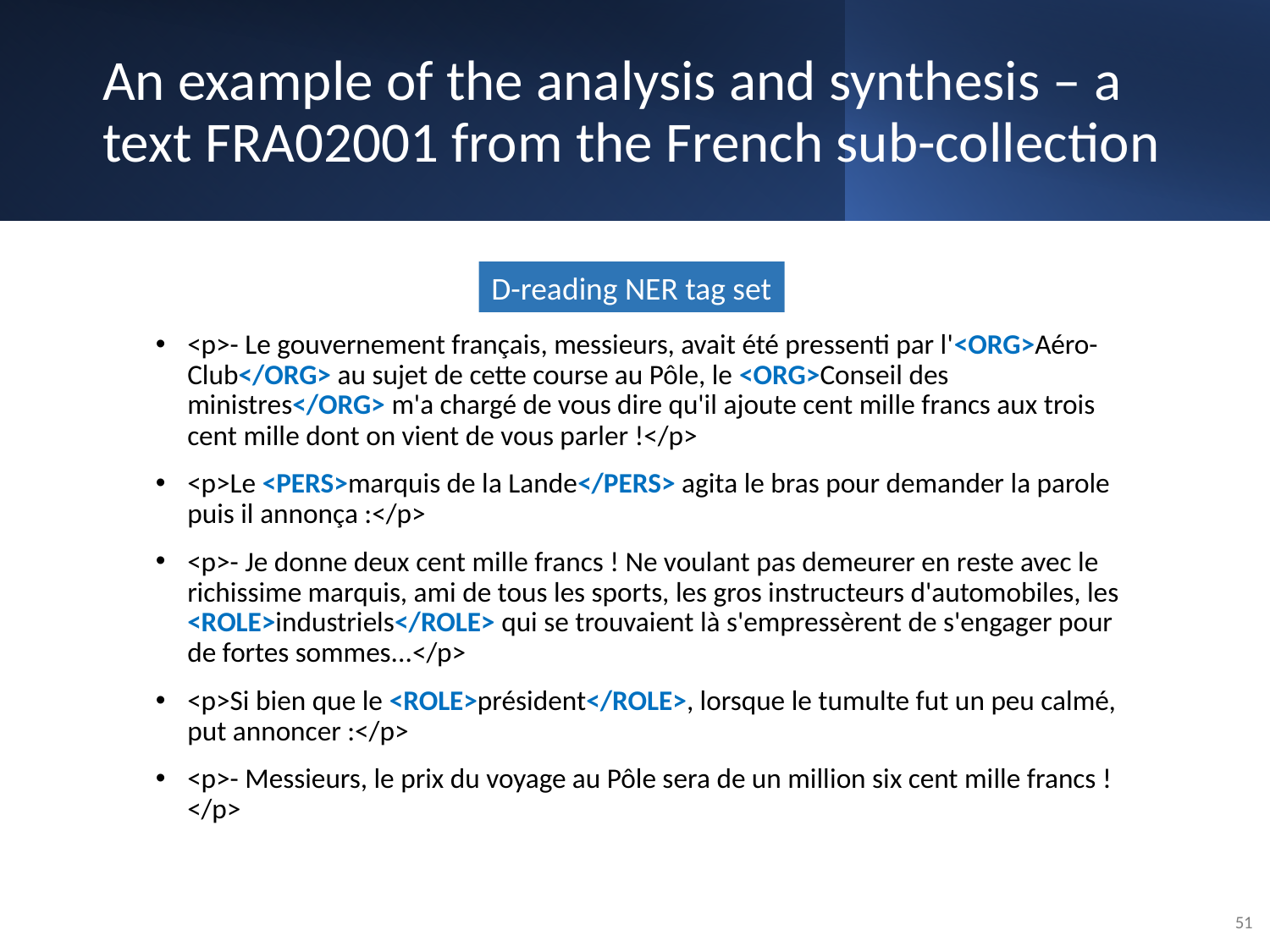

# An example of the analysis and synthesis – a text FRA02001 from the French sub-collection
D-reading NER tag set
<p>- Le gouvernement français, messieurs, avait été pressenti par l'<ORG>Aéro-Club</ORG> au sujet de cette course au Pôle, le <ORG>Conseil des ministres</ORG> m'a chargé de vous dire qu'il ajoute cent mille francs aux trois cent mille dont on vient de vous parler !</p>
<p>Le <PERS>marquis de la Lande</PERS> agita le bras pour demander la parole puis il annonça :</p>
<p>- Je donne deux cent mille francs ! Ne voulant pas demeurer en reste avec le richissime marquis, ami de tous les sports, les gros instructeurs d'automobiles, les <ROLE>industriels</ROLE> qui se trouvaient là s'empressèrent de s'engager pour de fortes sommes...</p>
<p>Si bien que le <ROLE>président</ROLE>, lorsque le tumulte fut un peu calmé, put annoncer :</p>
<p>- Messieurs, le prix du voyage au Pôle sera de un million six cent mille francs !</p>
51